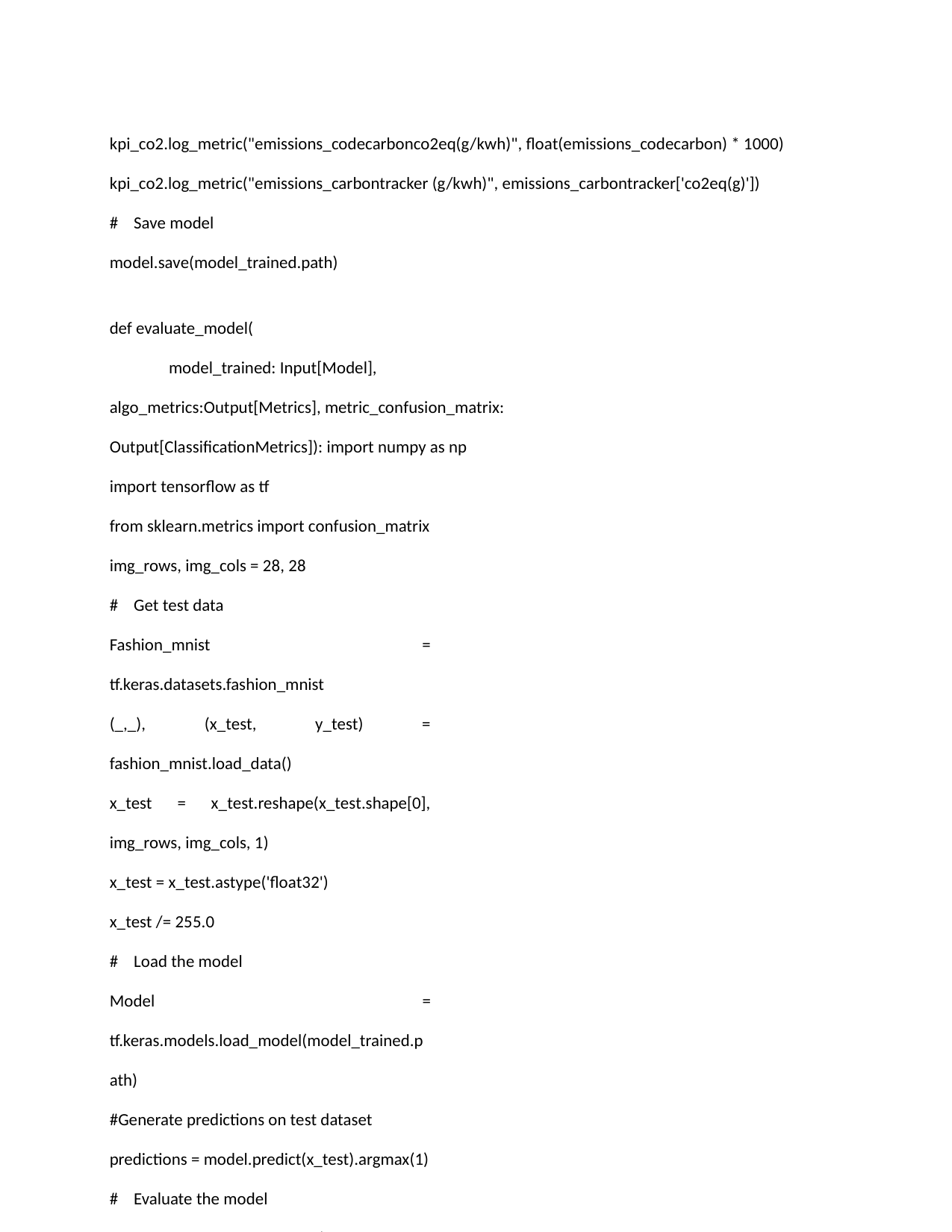

kpi_co2.log_metric("emissions_codecarbonco2eq(g/kwh)", float(emissions_codecarbon) * 1000) kpi_co2.log_metric("emissions_carbontracker (g/kwh)", emissions_carbontracker['co2eq(g)'])
#    Save model
model.save(model_trained.path)
def evaluate_model(
model_trained: Input[Model], algo_metrics:Output[Metrics], metric_confusion_matrix: Output[ClassificationMetrics]): import numpy as np import tensorflow as tf
from sklearn.metrics import confusion_matrix img_rows, img_cols = 28, 28
#    Get test data
Fashion_mnist = tf.keras.datasets.fashion_mnist
(_,_), (x_test, y_test) = fashion_mnist.load_data()
x_test = x_test.reshape(x_test.shape[0], img_rows, img_cols, 1)
x_test = x_test.astype('float32')
x_test /= 255.0
#    Load the model
Model = tf.keras.models.load_model(model_trained.path)
#Generate predictions on test dataset predictions = model.predict(x_test).argmax(1)
#    Evaluate the model
loss, acc = model.evaluate(x_test, y_test, batch_size=64)